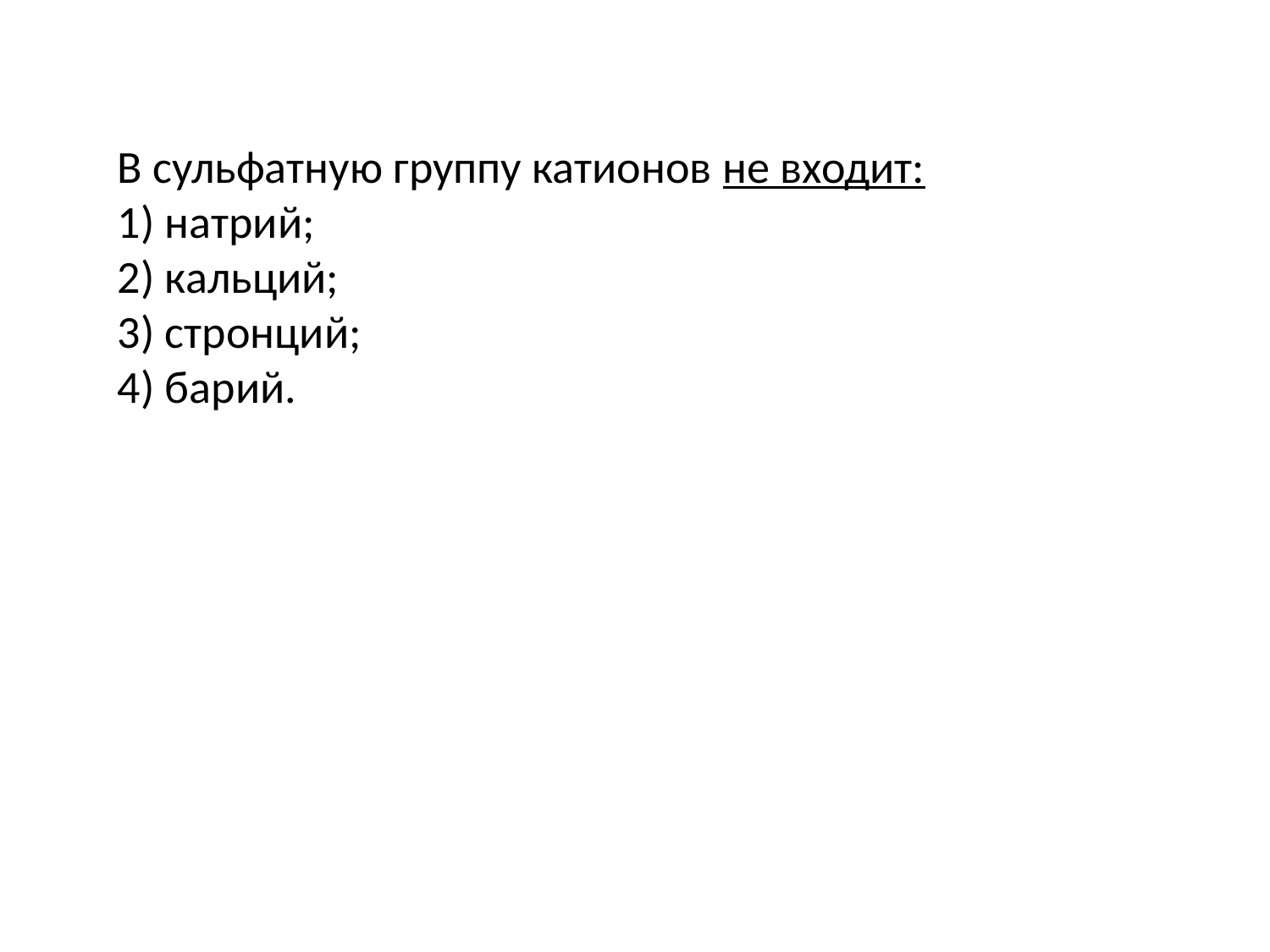

В сульфатную группу катионов не входит:
1) натрий;
2) кальций;
3) стронций;
4) барий.